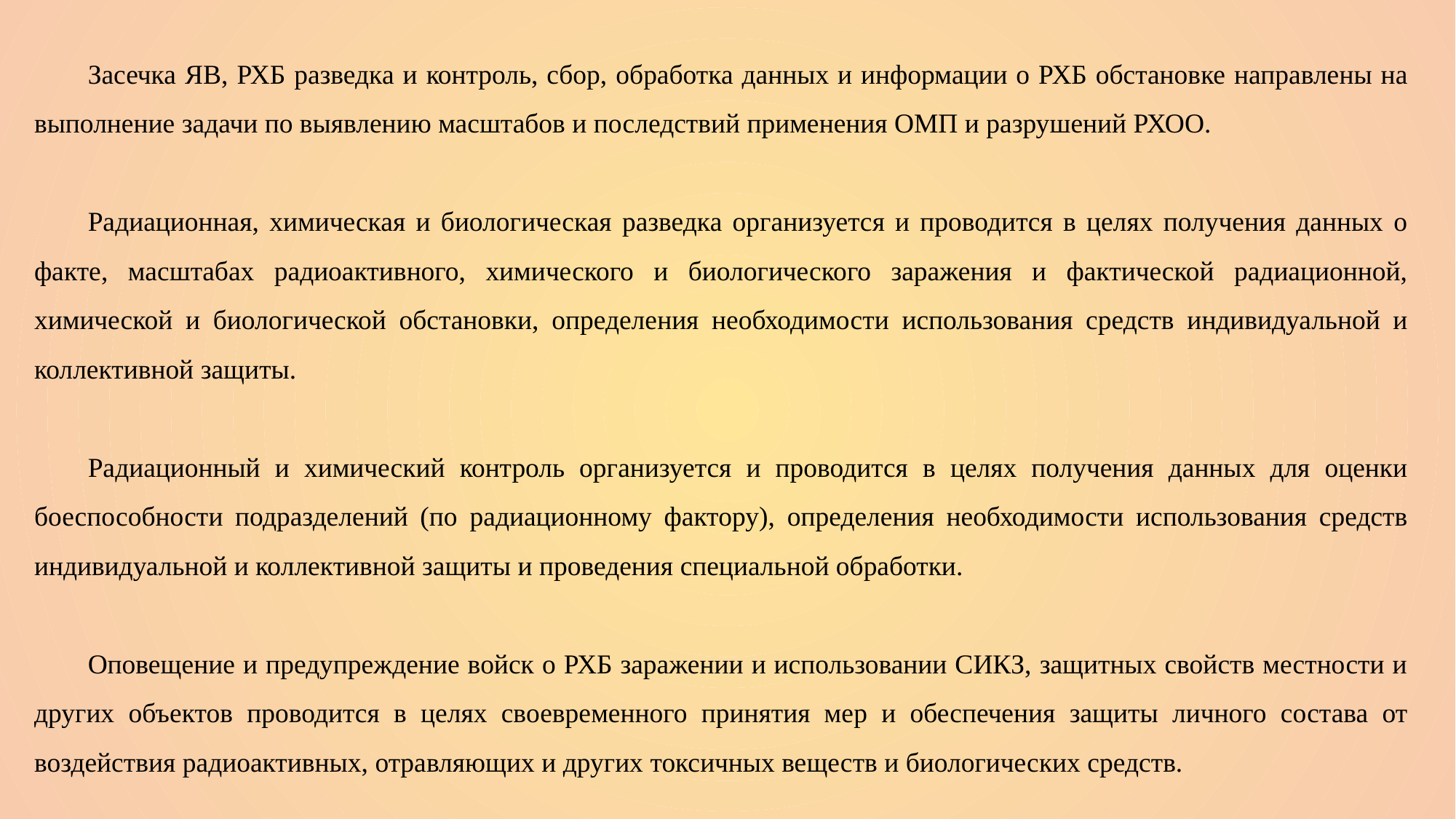

Засечка ЯВ, РХБ разведка и контроль, сбор, обработка данных и информации о РХБ обстановке направлены на выполнение задачи по выявлению масштабов и последствий применения ОМП и разрушений РХОО.

Радиационная, химическая и биологическая разведка организуется и проводится в целях получения данных о факте, масштабах радиоактивного, химического и биологического заражения и фактической радиационной, химической и биологической обстановки, определения необходимости использования средств индивидуальной и коллективной защиты.

Радиационный и химический контроль организуется и проводится в целях получения данных для оценки боеспособности подразделений (по радиационному фактору), определения необходимости использования средств индивидуальной и коллективной защиты и проведения специальной обработки.

Оповещение и предупреждение войск о РХБ заражении и использовании СИКЗ, защитных свойств местности и других объектов проводится в целях своевременного принятия мер и обеспечения защиты личного состава от воздействия радиоактивных, отравляющих и других токсичных веществ и биологических средств.